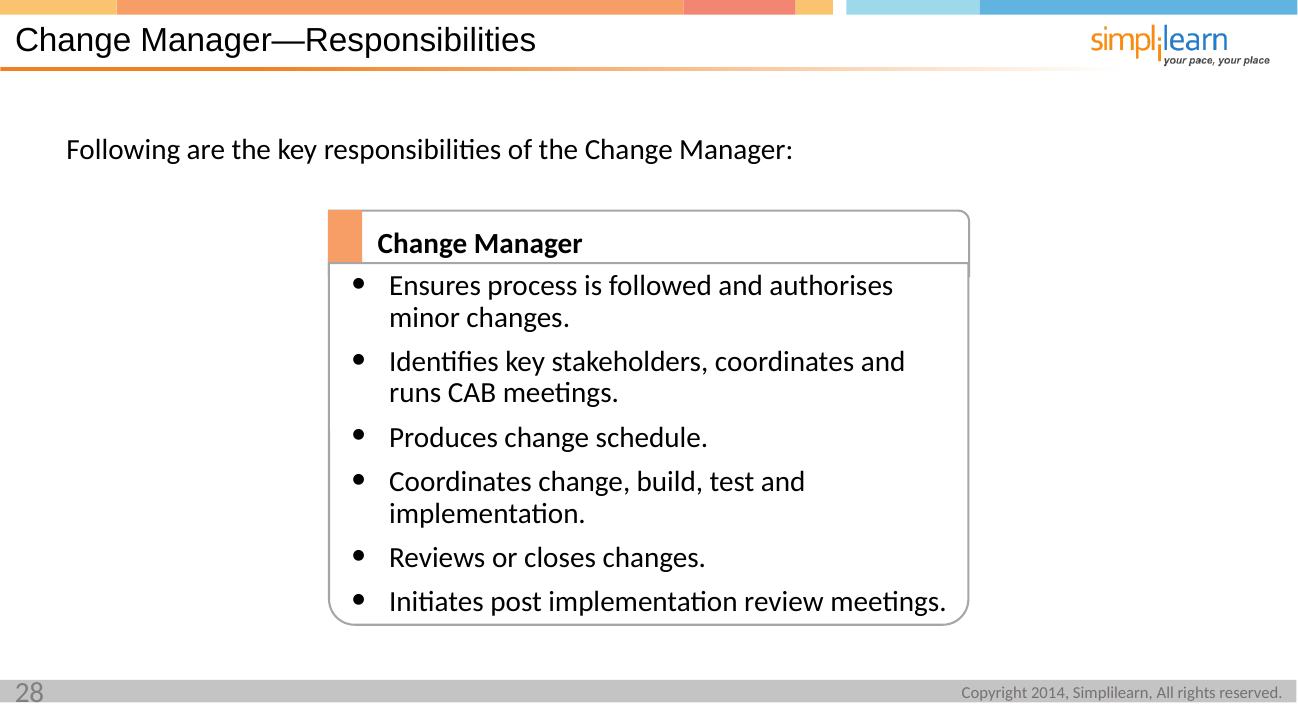

Change Manager—Responsibilities
Following are the key responsibilities of the Change Manager:

Change Manager

Ensures process is followed and authorises minor changes.
Identifies key stakeholders, coordinates and runs CAB meetings.
Produces change schedule.
Coordinates change, build, test and implementation.
Reviews or closes changes.
Initiates post implementation review meetings.